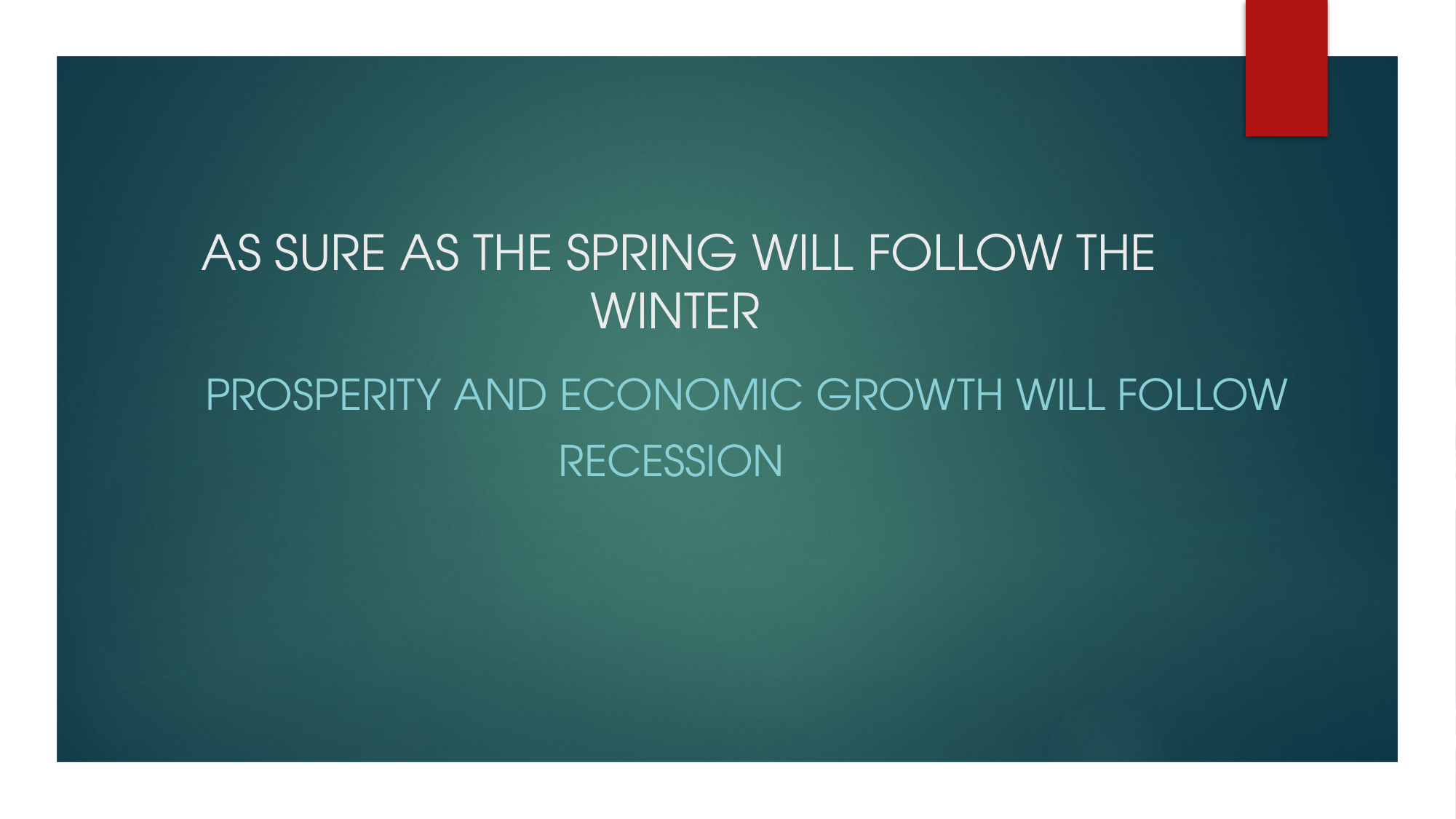

# AS SURE AS THE SPRING WILL FOLLOW THE WINTER
           PROSPERITY AND ECONOMIC GROWTH WILL FOLLOW
                                     RECESSION